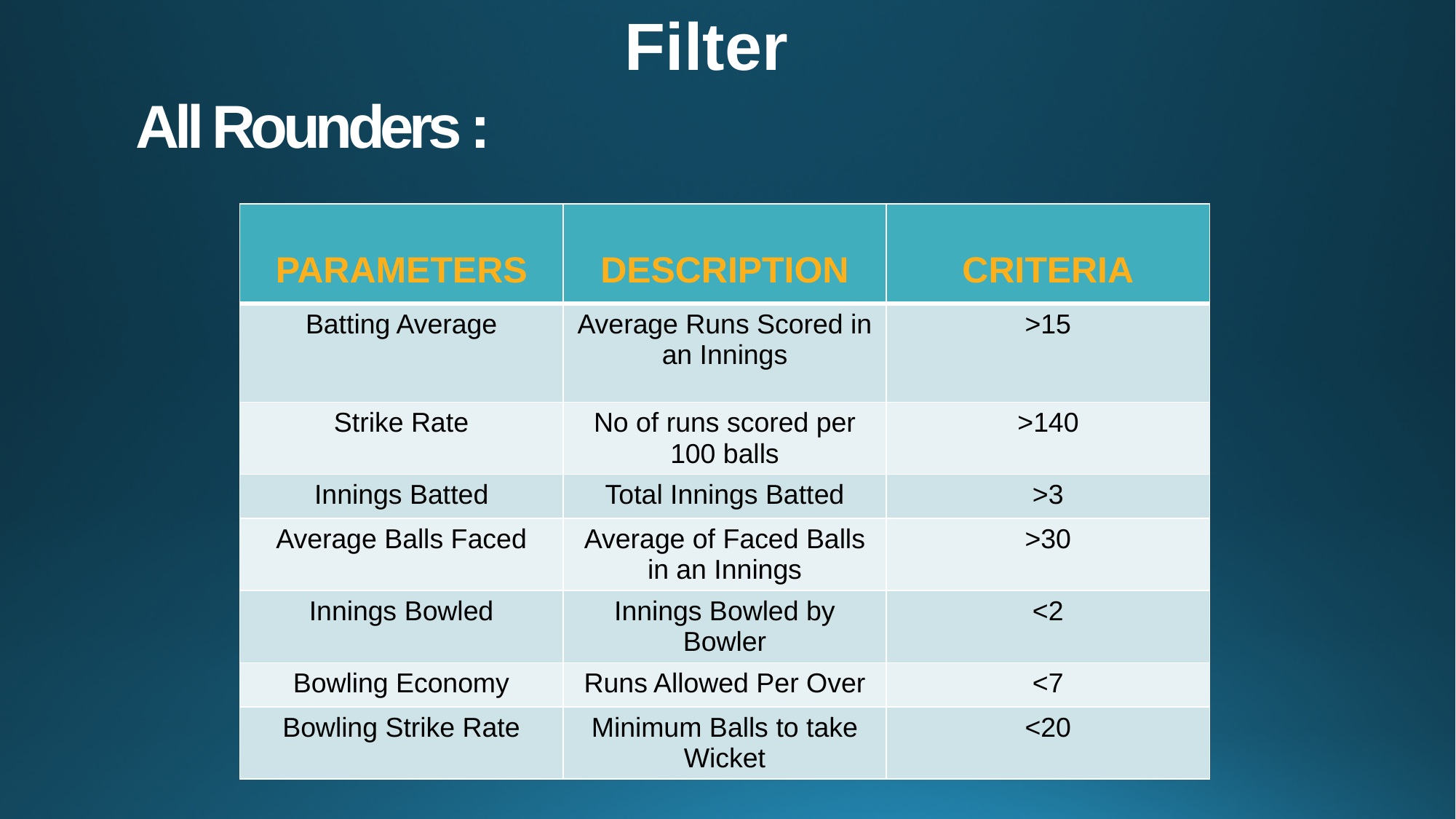

Filter
# All Rounders :
| PARAMETERS | DESCRIPTION | CRITERIA |
| --- | --- | --- |
| Batting Average | Average Runs Scored in an Innings | >15 |
| Strike Rate | No of runs scored per 100 balls | >140 |
| Innings Batted | Total Innings Batted | >3 |
| Average Balls Faced | Average of Faced Balls in an Innings | >30 |
| Innings Bowled | Innings Bowled by Bowler | <2 |
| Bowling Economy | Runs Allowed Per Over | <7 |
| Bowling Strike Rate | Minimum Balls to take Wicket | <20 |